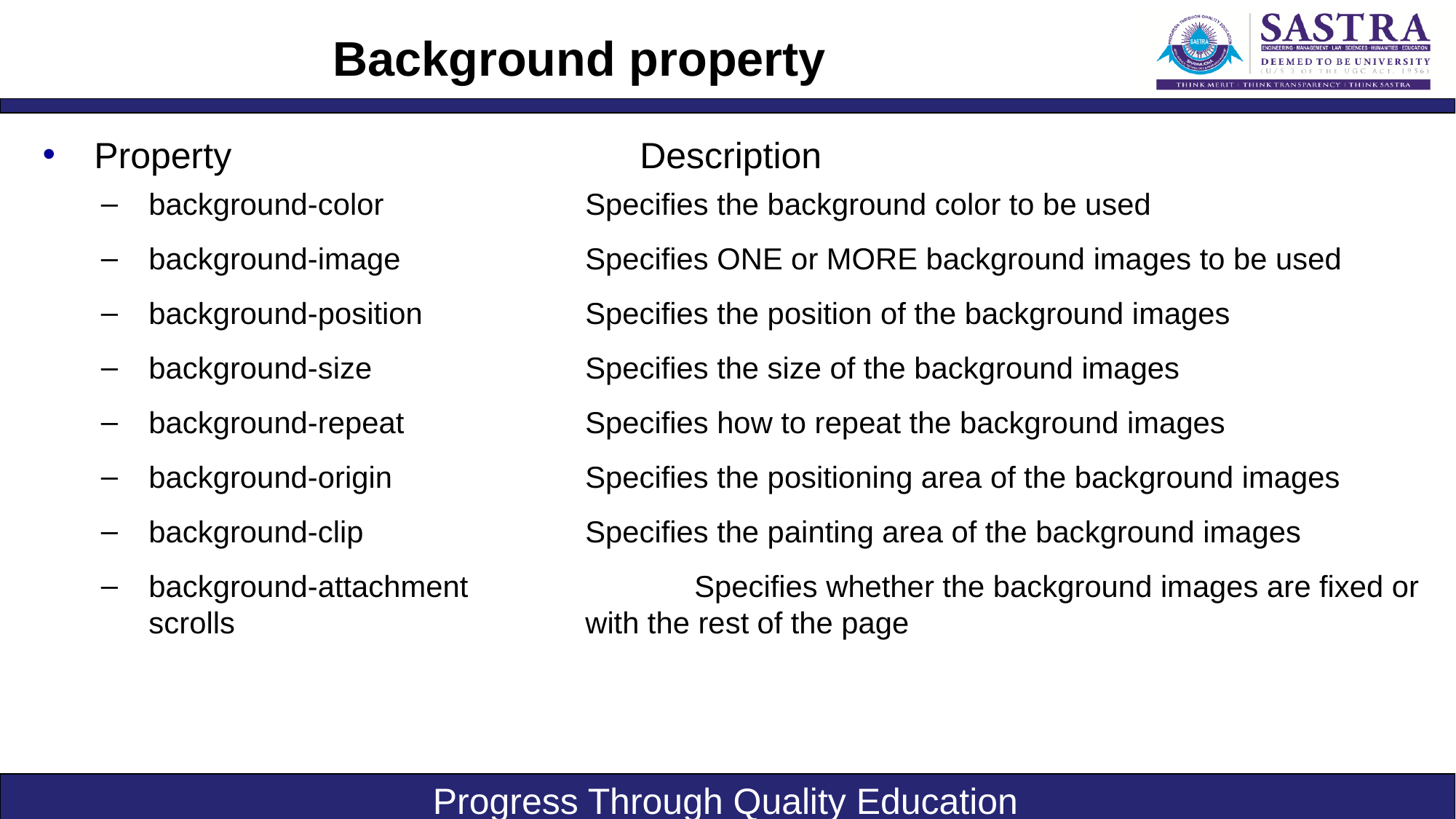

# Background property
Property 				Description
background-color 		Specifies the background color to be used
background-image 		Specifies ONE or MORE background images to be used
background-position 		Specifies the position of the background images
background-size 		Specifies the size of the background images
background-repeat 		Specifies how to repeat the background images
background-origin 		Specifies the positioning area of the background images
background-clip 		Specifies the painting area of the background images
background-attachment 		Specifies whether the background images are fixed or scrolls 				with the rest of the page